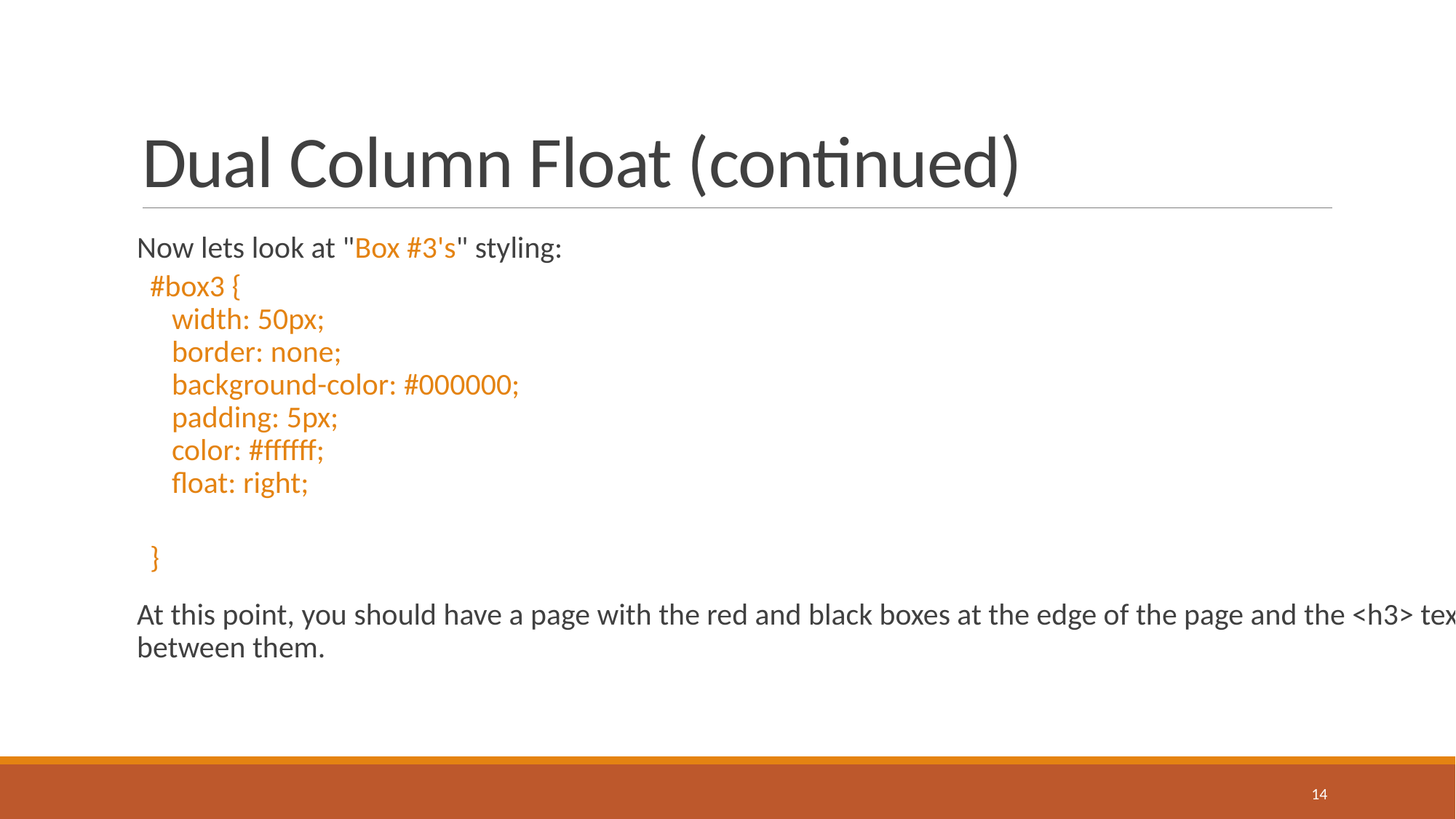

# Dual Column Float (continued)
Now lets look at "Box #3's" styling:
#box3 {
width: 50px;
border: none;
background-color: #000000;
padding: 5px;
color: #ffffff;
float: right;
}
At this point, you should have a page with the red and black boxes at the edge of the page and the <h3> text between them.

14